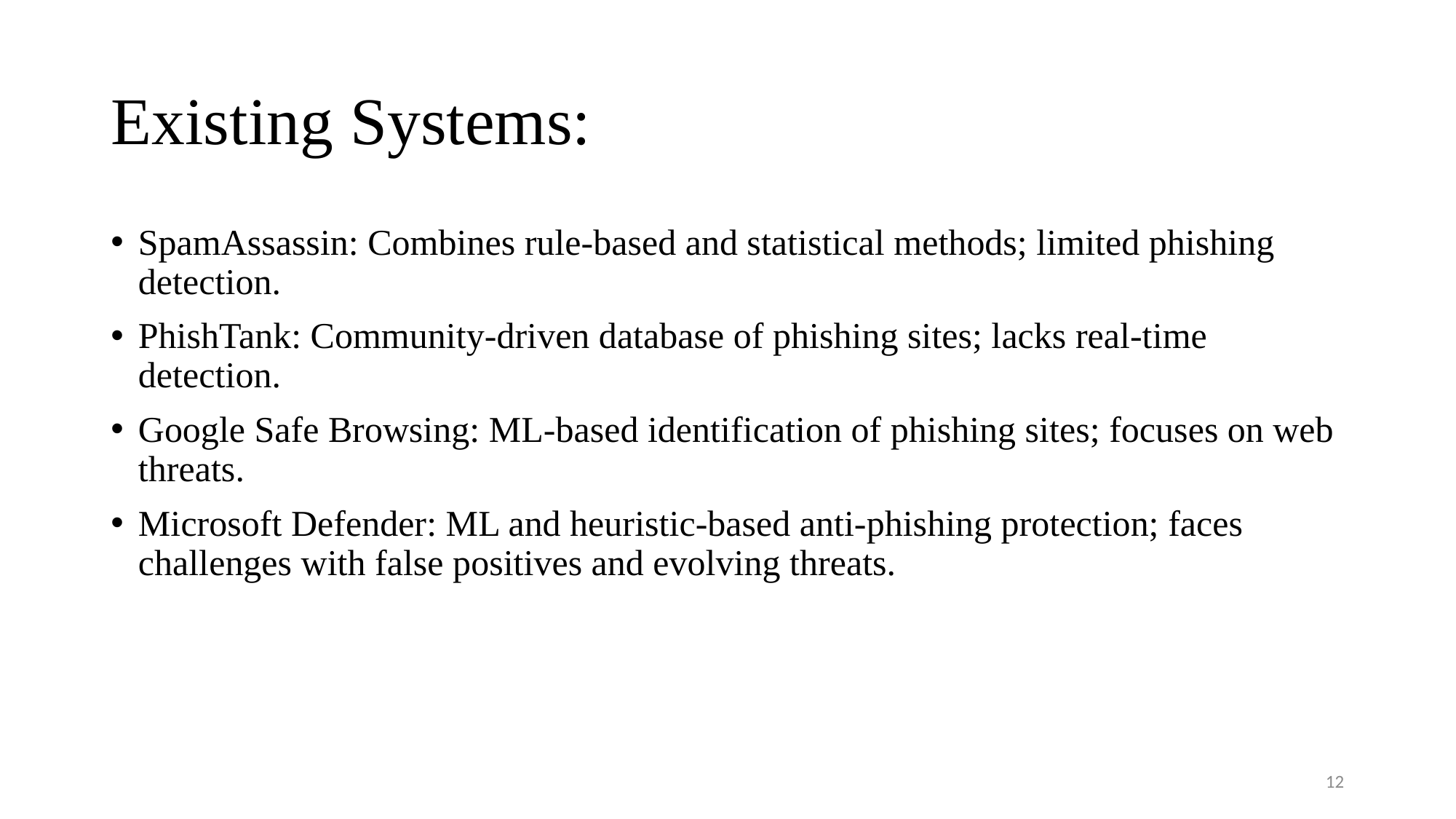

# Existing Systems:
SpamAssassin: Combines rule-based and statistical methods; limited phishing detection.
PhishTank: Community-driven database of phishing sites; lacks real-time detection.
Google Safe Browsing: ML-based identification of phishing sites; focuses on web threats.
Microsoft Defender: ML and heuristic-based anti-phishing protection; faces challenges with false positives and evolving threats.

12